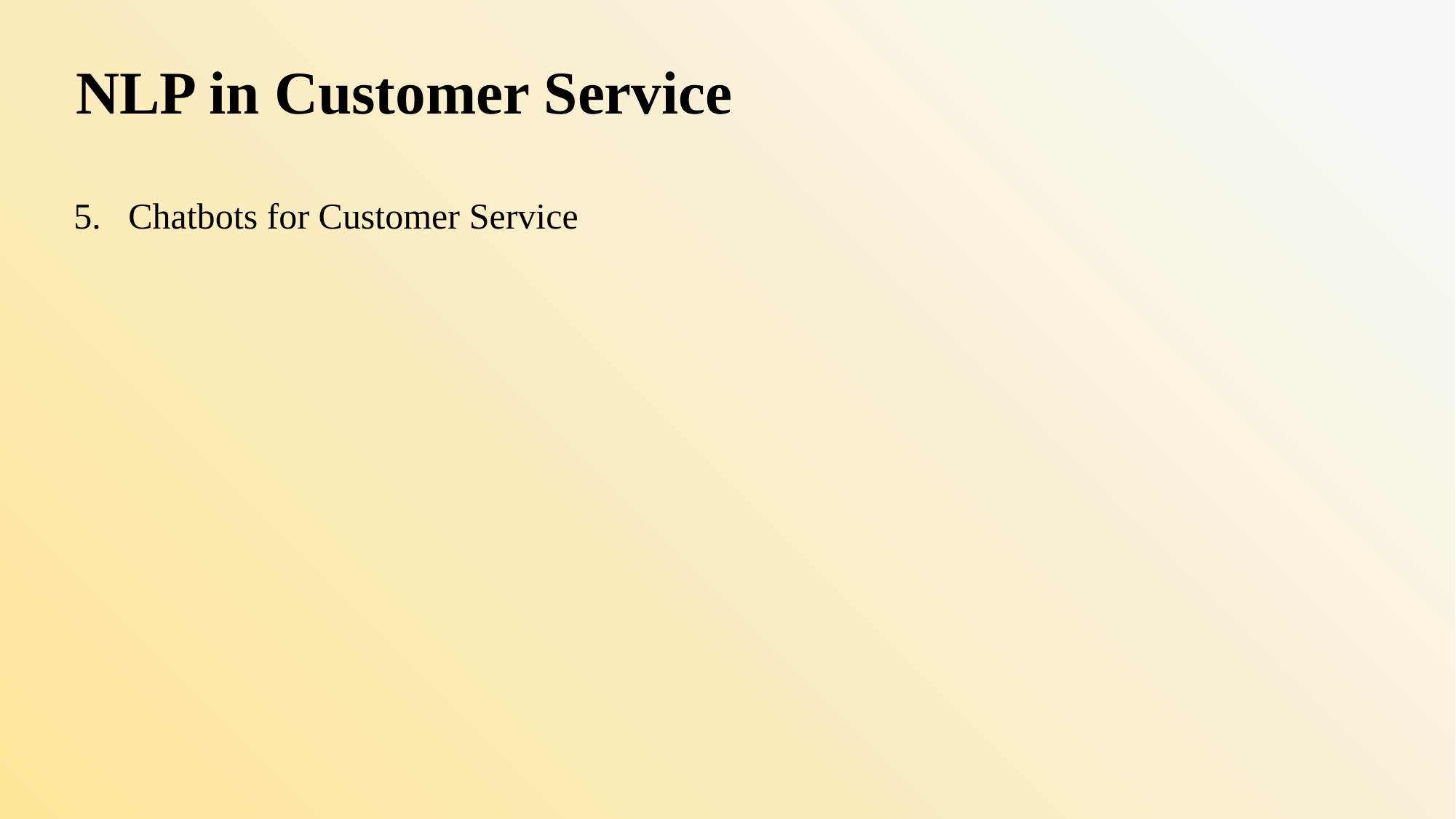

# NLP in Customer Service
Chatbots for Customer Service